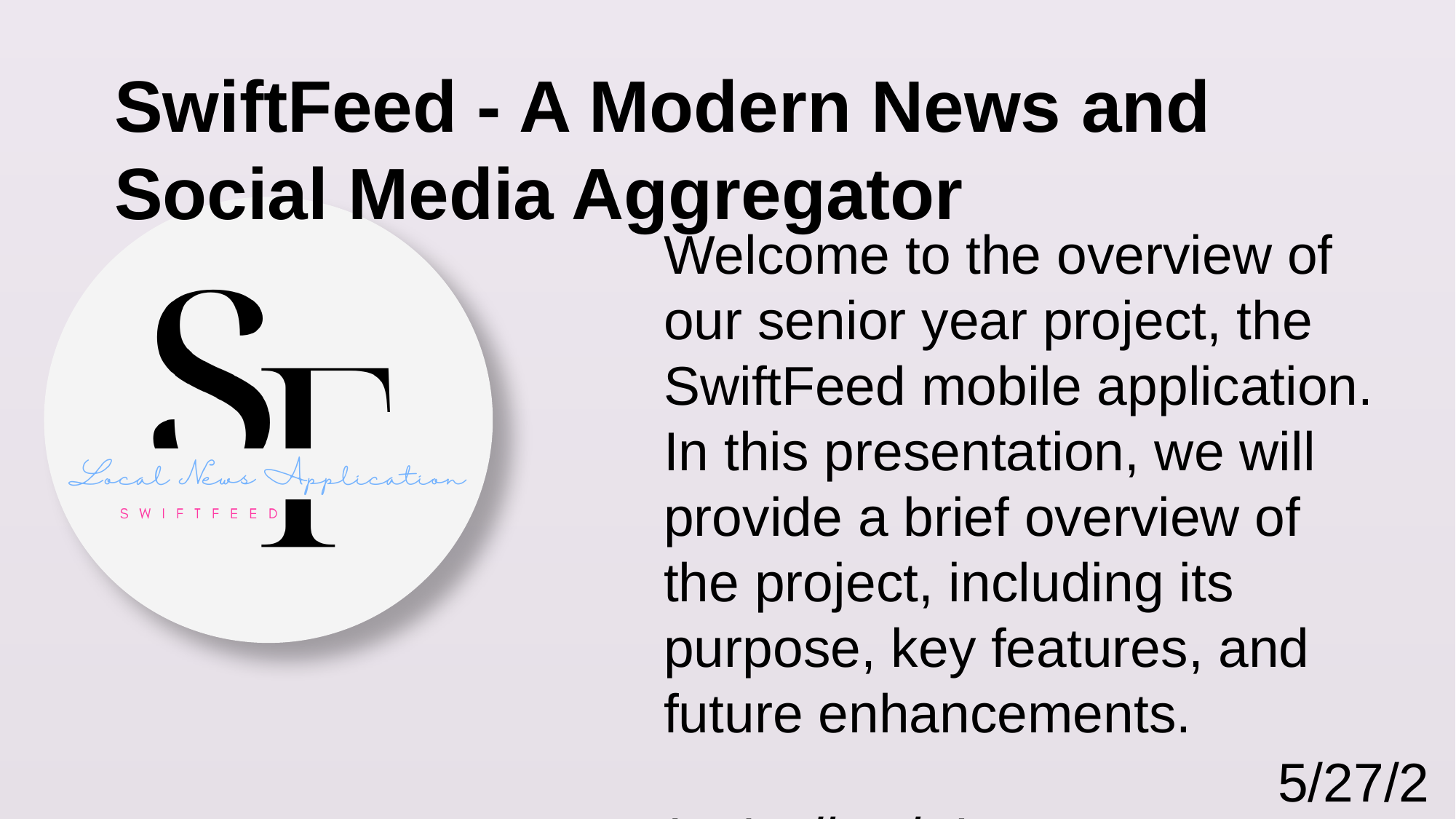

SwiftFeed - A Modern News and Social Media Aggregator

Welcome to the overview of our senior year project, the SwiftFeed mobile application. In this presentation, we will provide a brief overview of the project, including its purpose, key features, and future enhancements.

Let's dive in!
5/27/2024